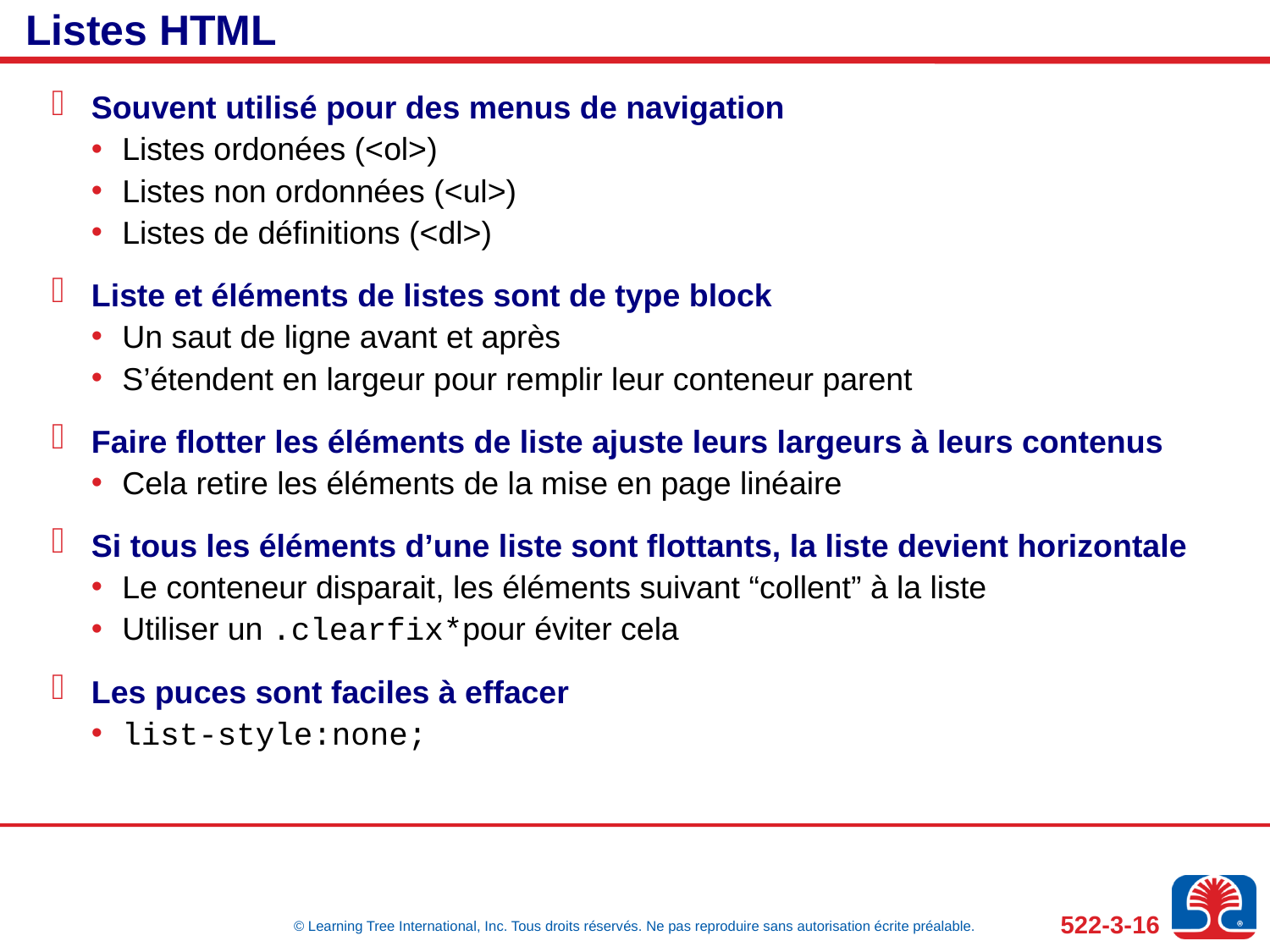

# Listes HTML
Souvent utilisé pour des menus de navigation
Listes ordonées (<ol>)
Listes non ordonnées (<ul>)
Listes de définitions (<dl>)
Liste et éléments de listes sont de type block
Un saut de ligne avant et après
S’étendent en largeur pour remplir leur conteneur parent
Faire flotter les éléments de liste ajuste leurs largeurs à leurs contenus
Cela retire les éléments de la mise en page linéaire
Si tous les éléments d’une liste sont flottants, la liste devient horizontale
Le conteneur disparait, les éléments suivant “collent” à la liste
Utiliser un .clearfix*pour éviter cela
Les puces sont faciles à effacer
list-style:none;